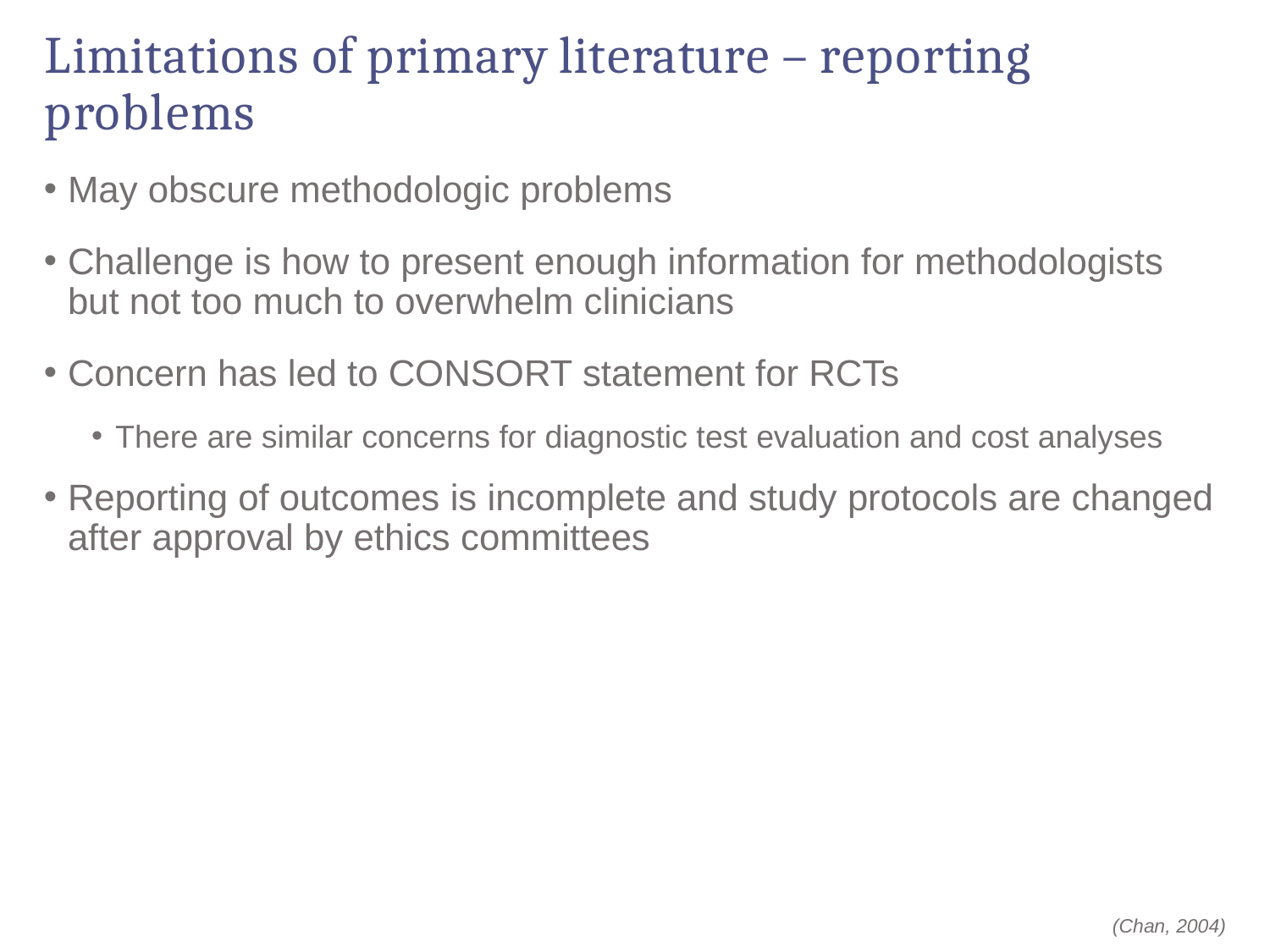

# Limitations of primary literature – reporting problems
May obscure methodologic problems
Challenge is how to present enough information for methodologists but not too much to overwhelm clinicians
Concern has led to CONSORT statement for RCTs
There are similar concerns for diagnostic test evaluation and cost analyses
Reporting of outcomes is incomplete and study protocols are changed after approval by ethics committees
(Chan, 2004)